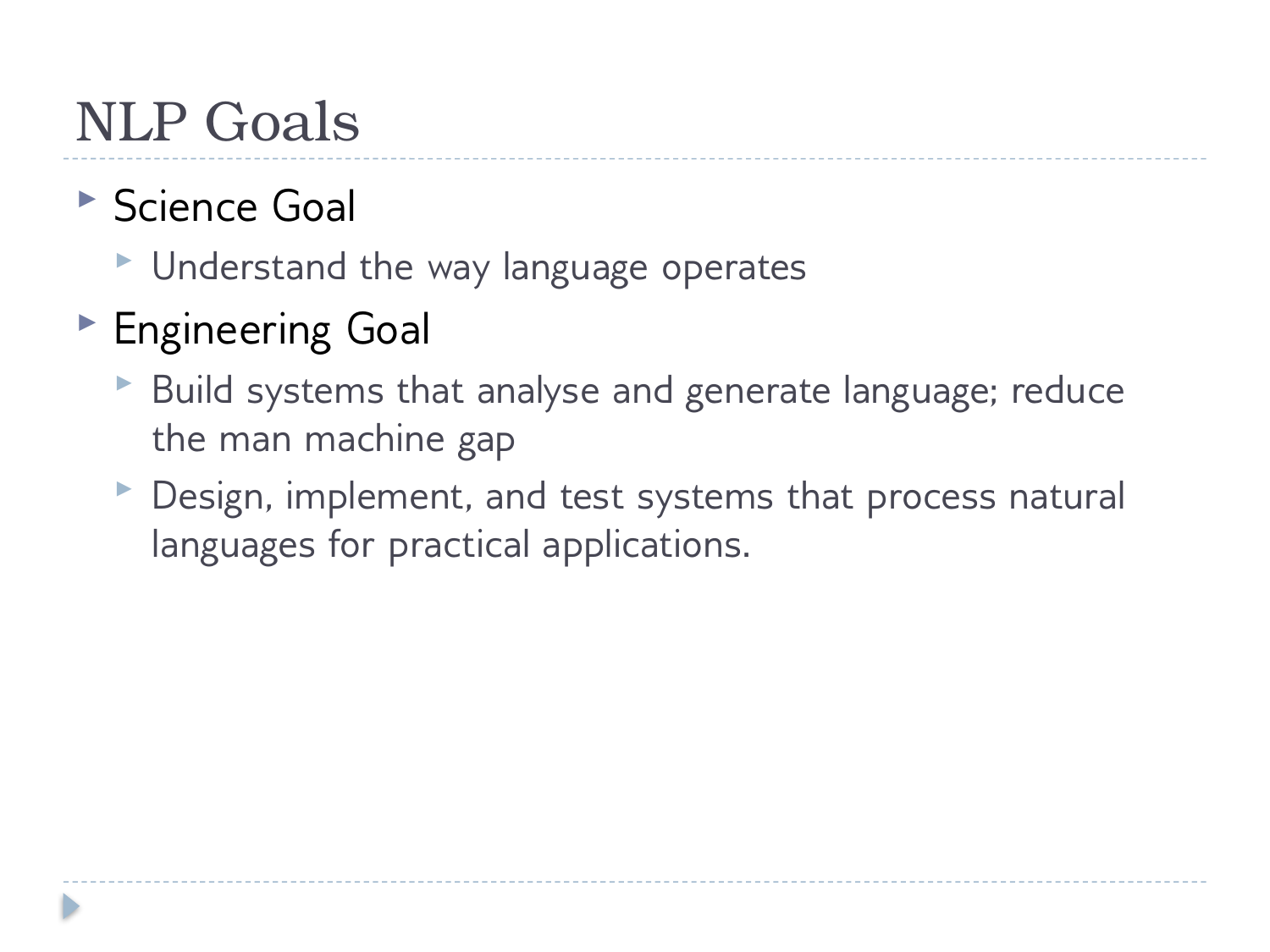

# NLP Goals
Science Goal
Understand the way language operates
Engineering Goal
Build systems that analyse and generate language; reduce the man machine gap
Design, implement, and test systems that process natural languages for practical applications.